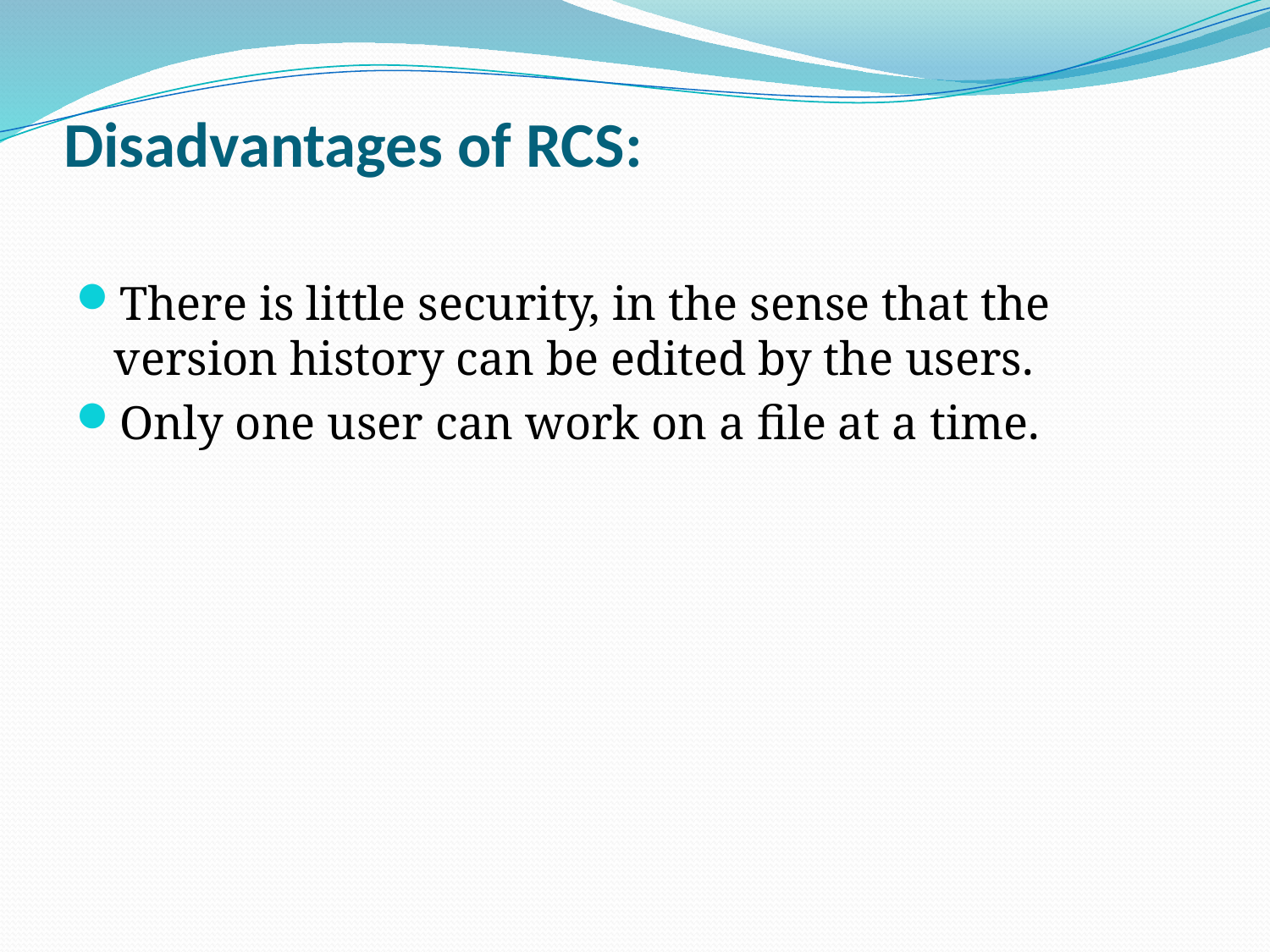

# Disadvantages of RCS:
There is little security, in the sense that the version history can be edited by the users.
Only one user can work on a file at a time.